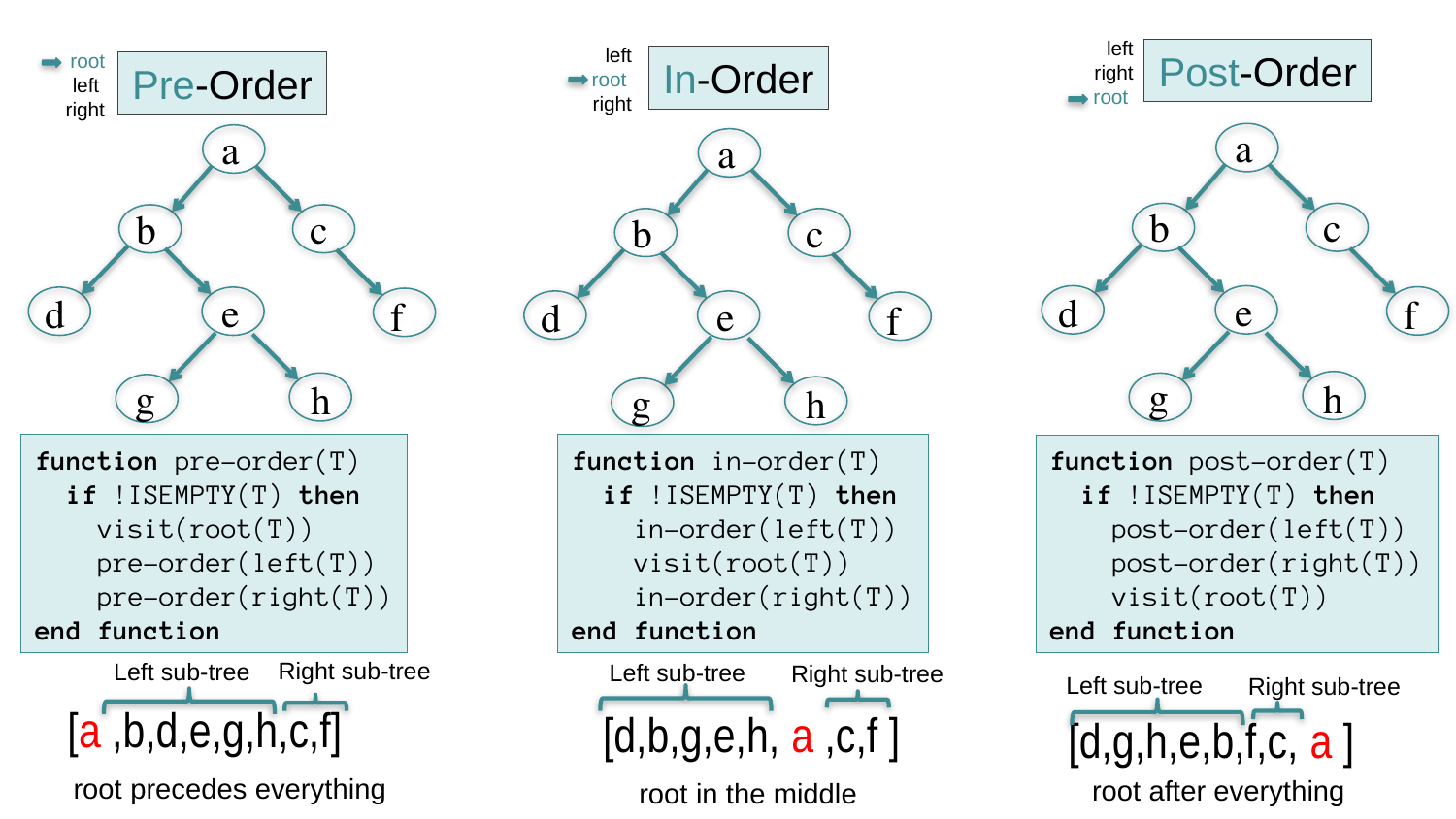

left
right
root
left
root
right
Post-Order
root
left
right
In-Order
Pre-Order

a

b
c
e
d
f
g
h
a

b
c
e
d
f
g
h
a

b
c
e
d
f
g
h
function pre-order(T)
  if !ISEMPTY(T) then
    visit(root(T))
    pre-order(left(T))
    pre-order(right(T))
end function
function in-order(T)
  if !ISEMPTY(T) then
    in-order(left(T))
    visit(root(T))
    in-order(right(T))
end function
function post-order(T)
  if !ISEMPTY(T) then
    post-order(left(T))
    post-order(right(T))
    visit(root(T))
end function

Right sub-tree
Left sub-tree
Left sub-tree
Right sub-tree
Left sub-tree
Right sub-tree

[a ,b,d,e,g,h,c,f]
[d,b,g,e,h, a ,c,f ]
[d,g,h,e,b,f,c, a ]
root precedes everything
root after everything
root in the middle